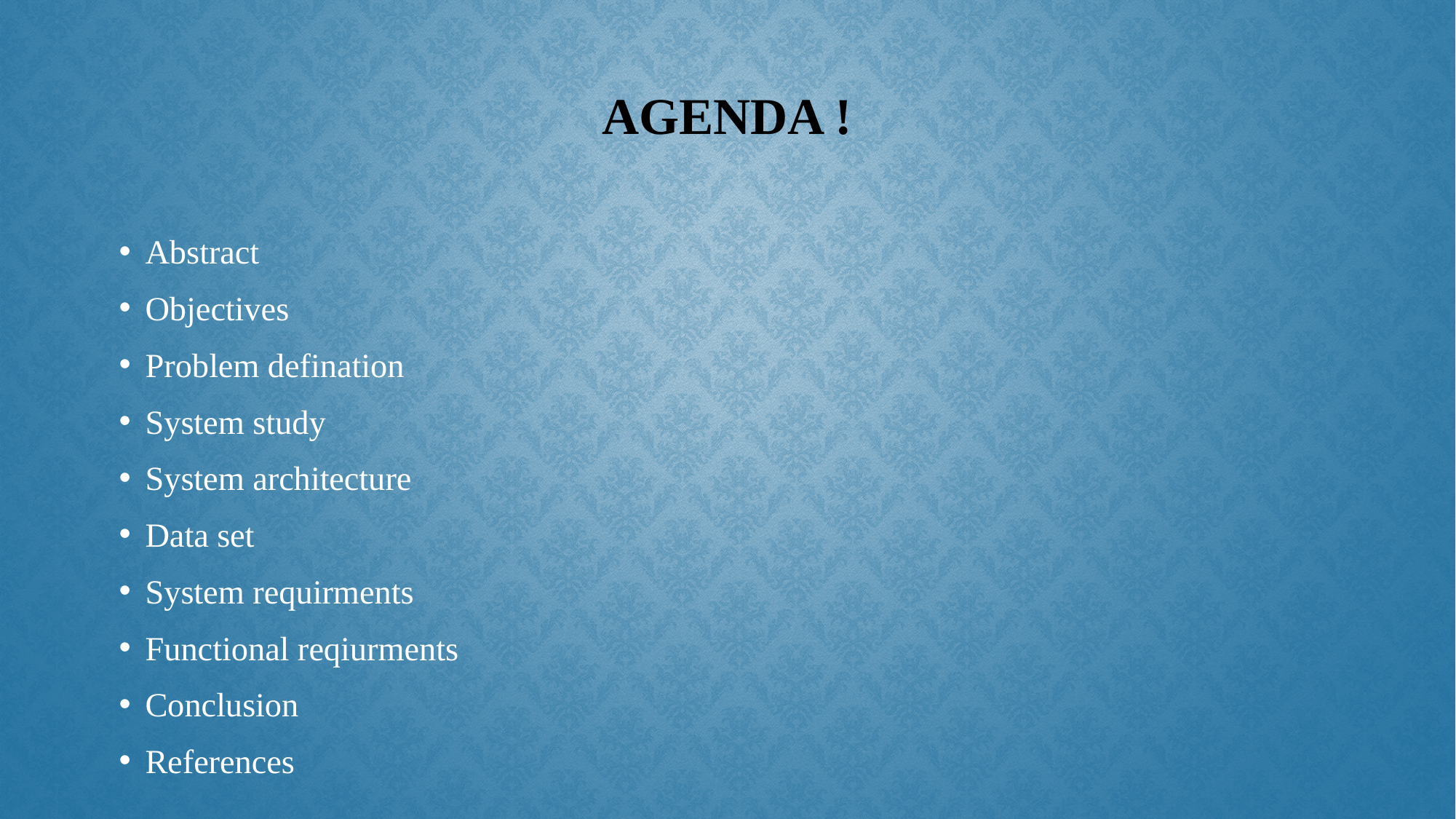

# Agenda !
Abstract
Objectives
Problem defination
System study
System architecture
Data set
System requirments
Functional reqiurments
Conclusion
References